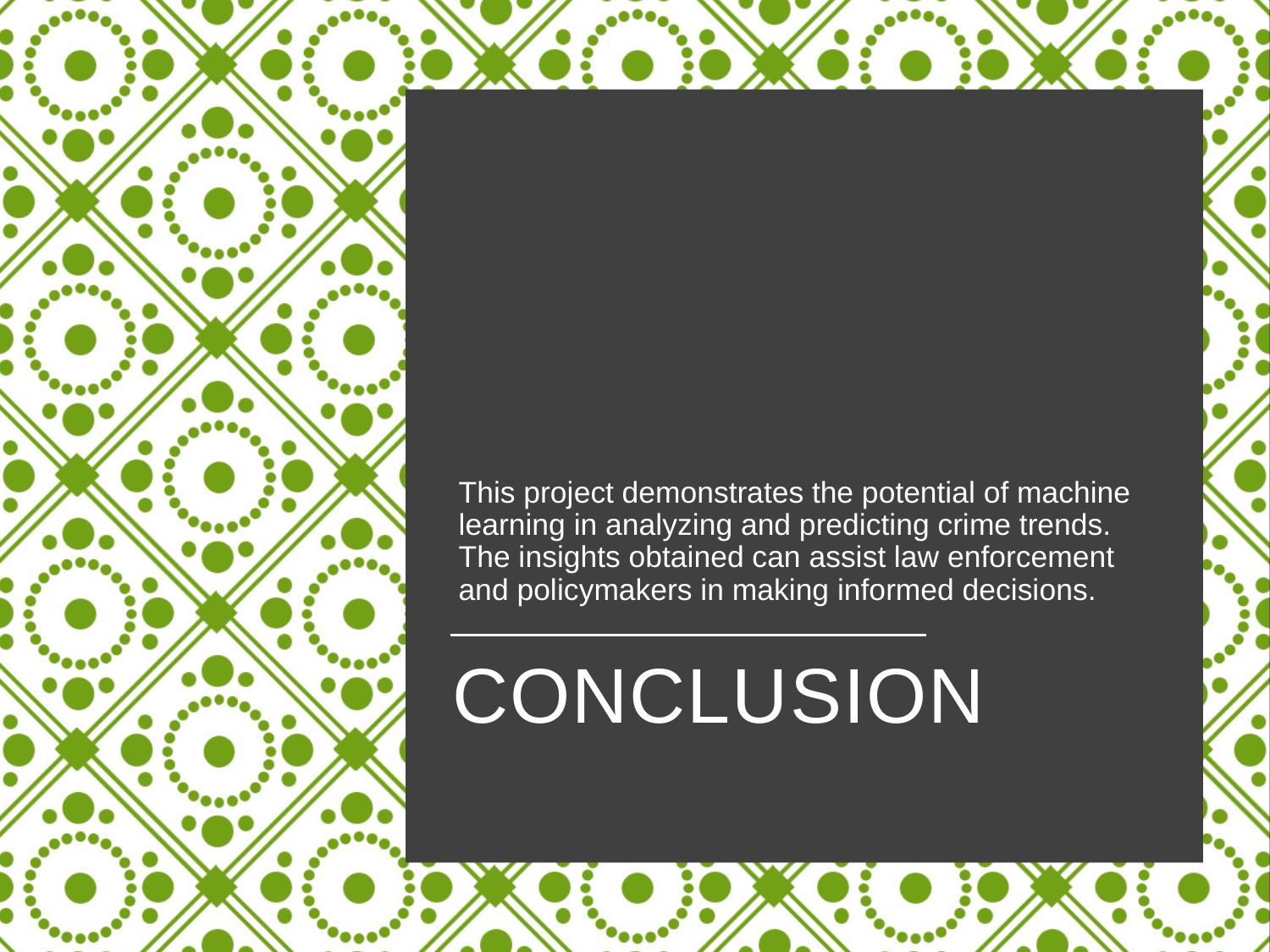

This project demonstrates the potential of machine learning in analyzing and predicting crime trends. The insights obtained can assist law enforcement and policymakers in making informed decisions.
# Conclusion